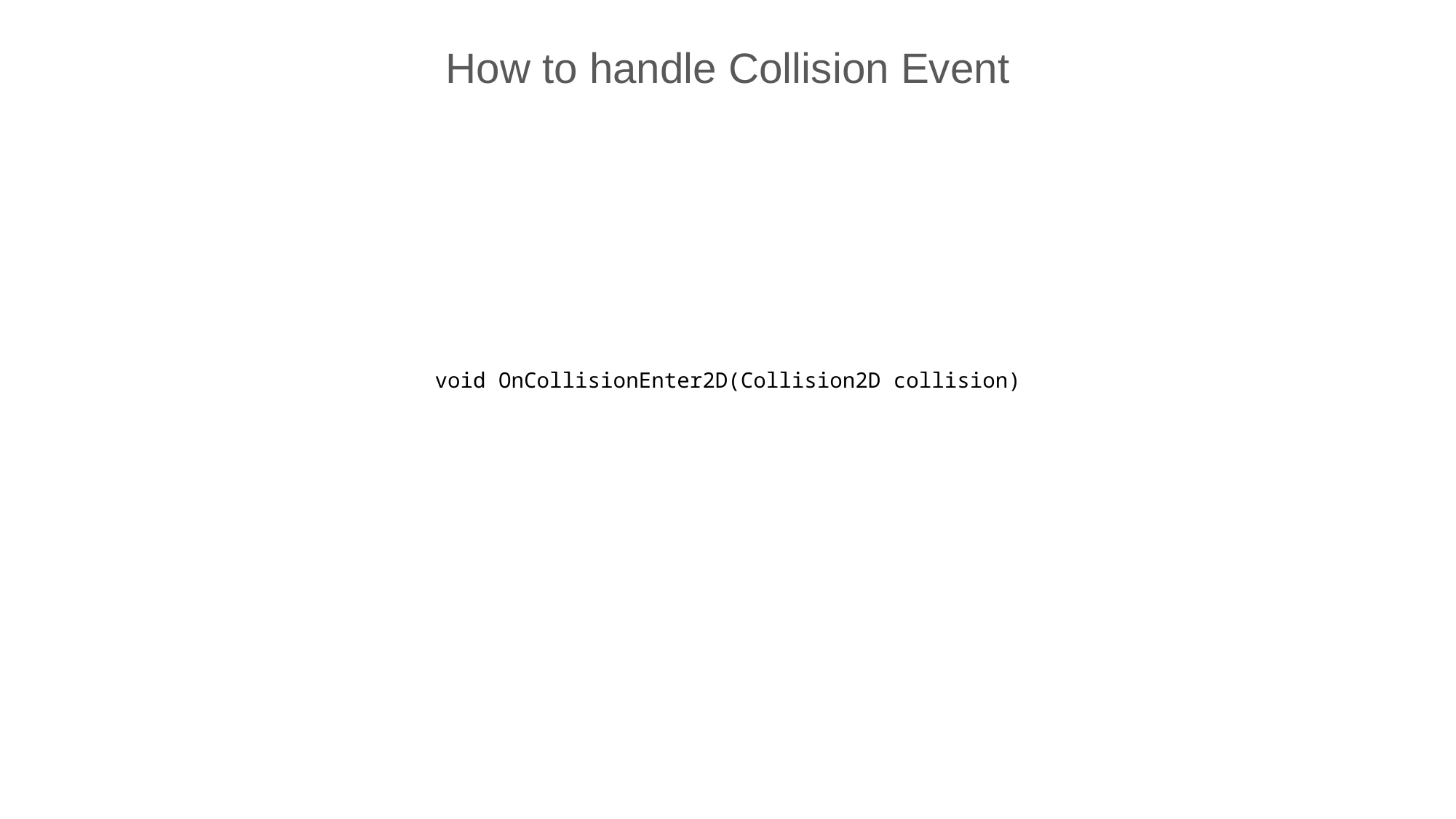

# How to handle Collision Event
void OnCollisionEnter2D(Collision2D collision)